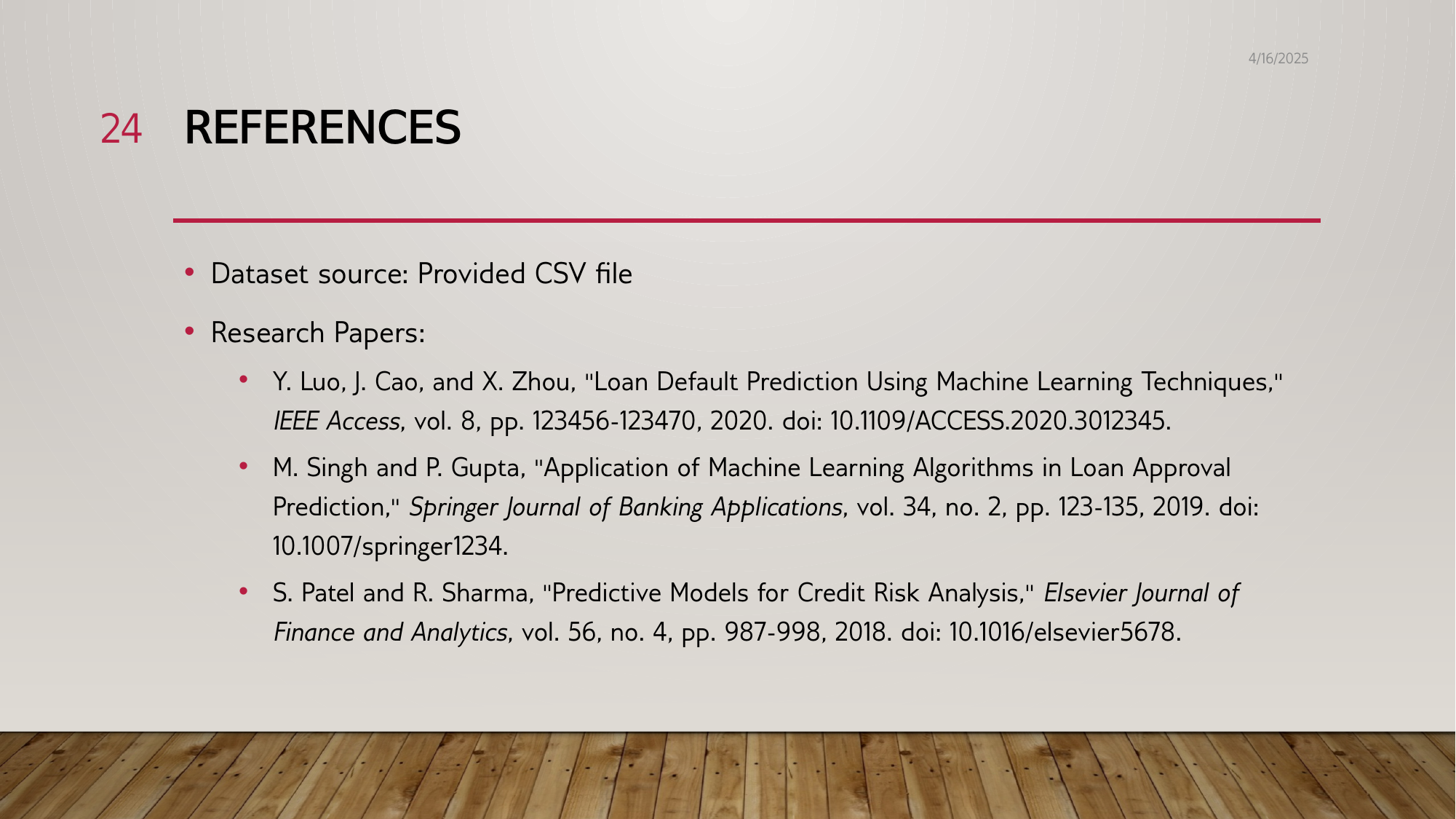

4/16/2025
24
# References
Dataset source: Provided CSV file
Research Papers:
Y. Luo, J. Cao, and X. Zhou, "Loan Default Prediction Using Machine Learning Techniques," IEEE Access, vol. 8, pp. 123456-123470, 2020. doi: 10.1109/ACCESS.2020.3012345.
M. Singh and P. Gupta, "Application of Machine Learning Algorithms in Loan Approval Prediction," Springer Journal of Banking Applications, vol. 34, no. 2, pp. 123-135, 2019. doi: 10.1007/springer1234.
S. Patel and R. Sharma, "Predictive Models for Credit Risk Analysis," Elsevier Journal of Finance and Analytics, vol. 56, no. 4, pp. 987-998, 2018. doi: 10.1016/elsevier5678.